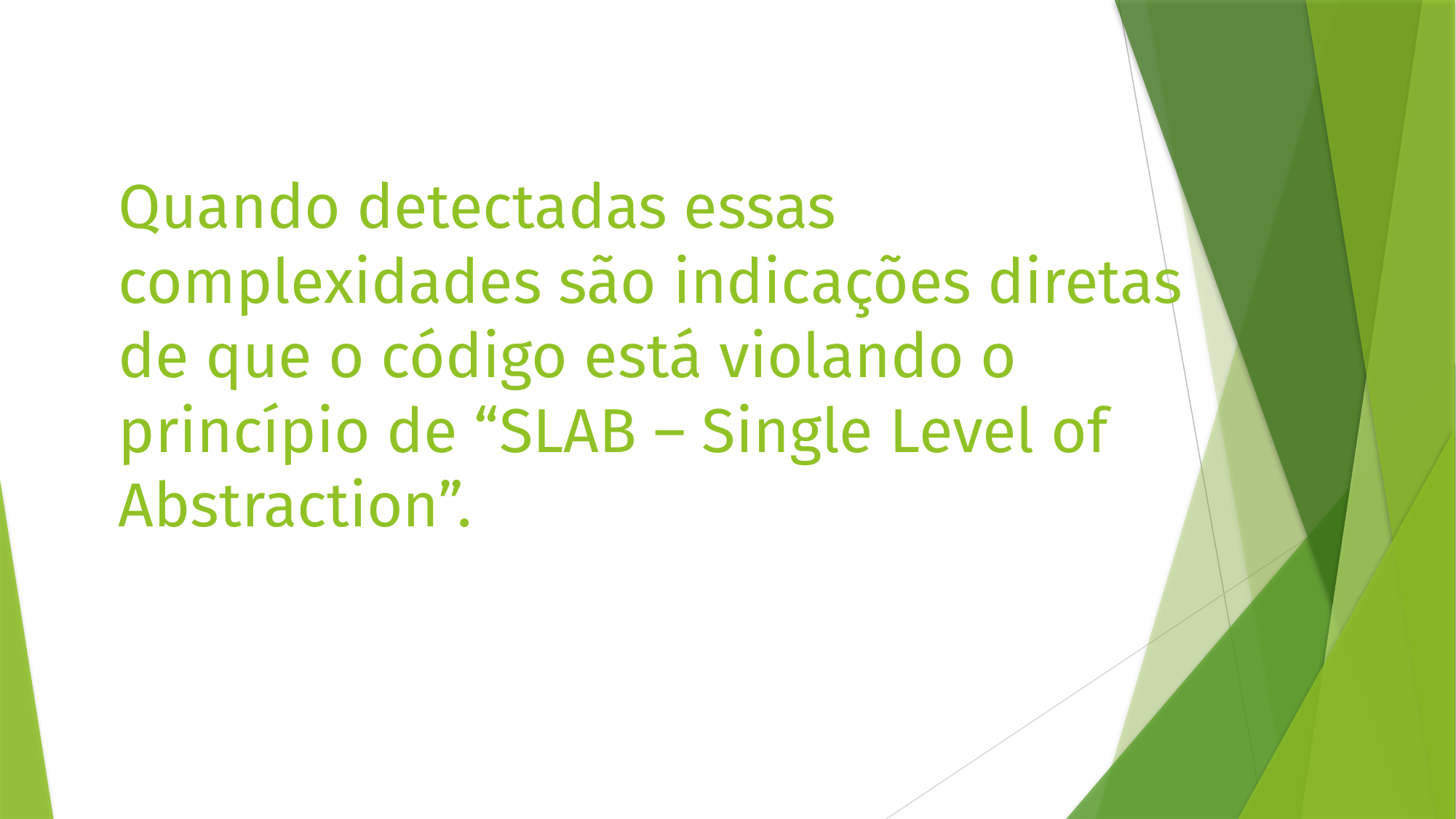

# Quando detectadas essas complexidades são indicações diretas de que o código está violando o princípio de “SLAB – Single Level of Abstraction”.